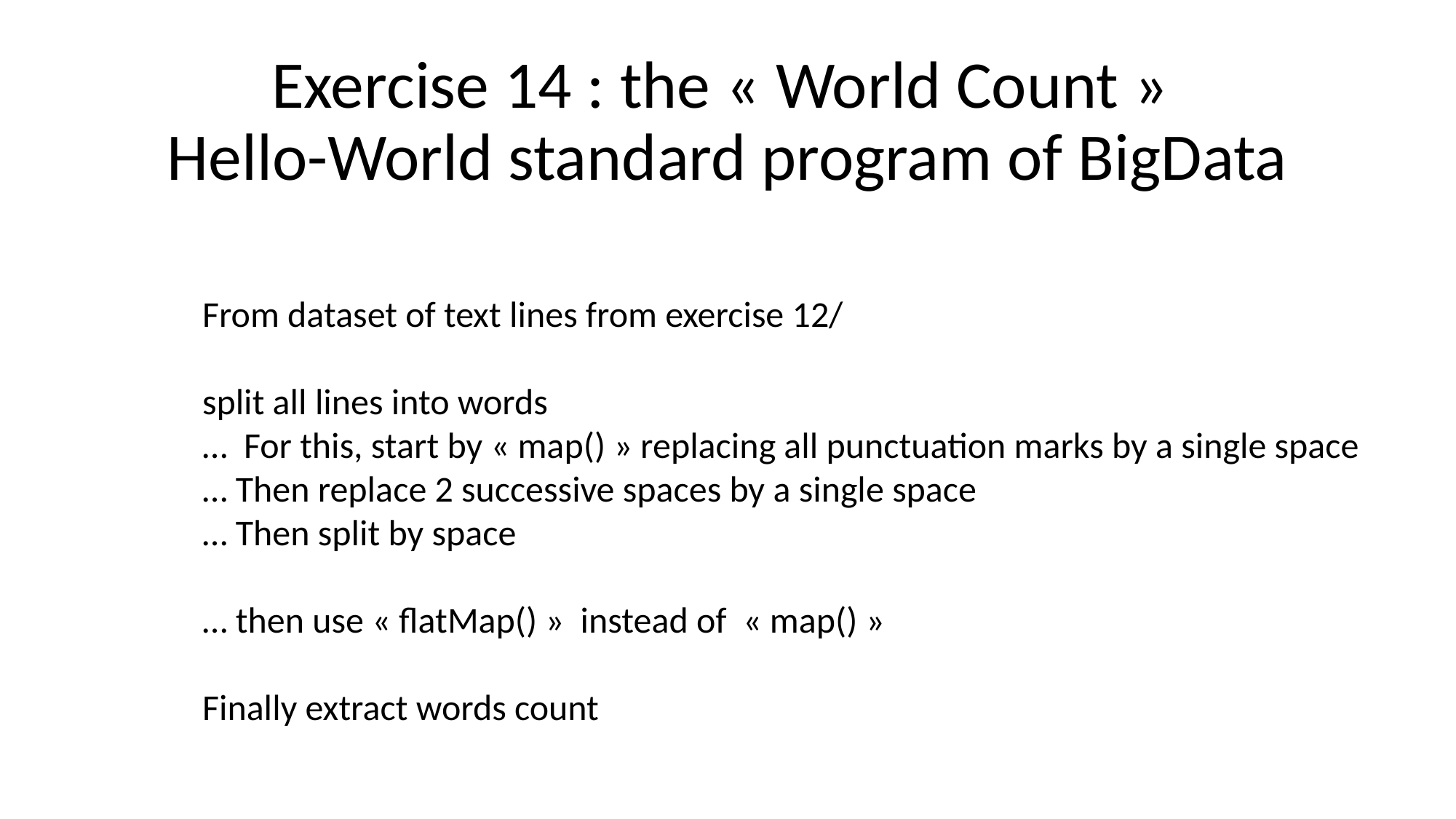

# Exercise 14 : the « World Count » Hello-World standard program of BigData
From dataset of text lines from exercise 12/
split all lines into words
…  For this, start by « map() » replacing all punctuation marks by a single space
… Then replace 2 successive spaces by a single space
… Then split by space

… then use « flatMap() »  instead of  « map() »

Finally extract words count